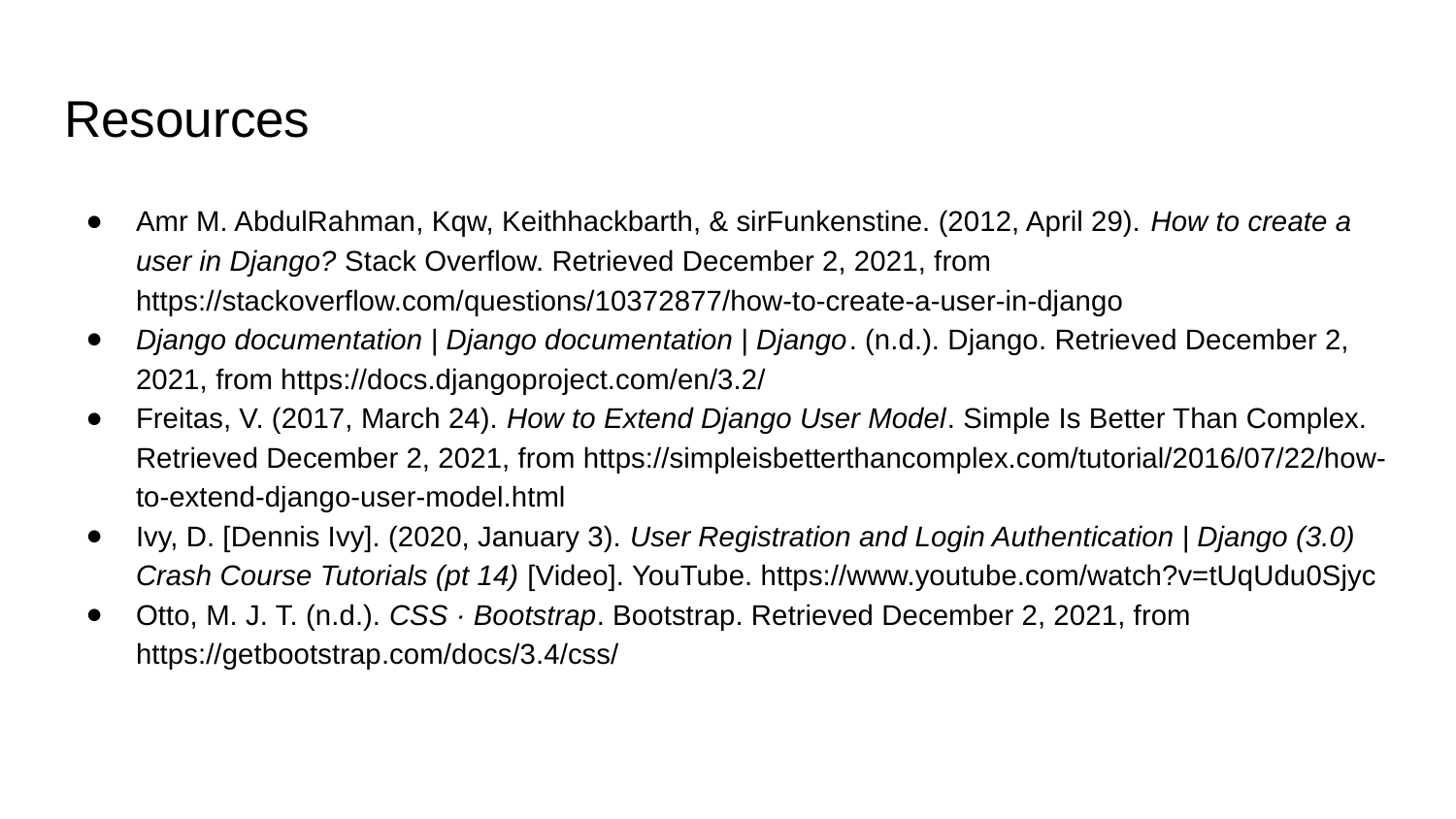

# Resources
Amr M. AbdulRahman, Kqw, Keithhackbarth, & sirFunkenstine. (2012, April 29). How to create a user in Django? Stack Overflow. Retrieved December 2, 2021, from https://stackoverflow.com/questions/10372877/how-to-create-a-user-in-django
Django documentation | Django documentation | Django. (n.d.). Django. Retrieved December 2, 2021, from https://docs.djangoproject.com/en/3.2/
Freitas, V. (2017, March 24). How to Extend Django User Model. Simple Is Better Than Complex. Retrieved December 2, 2021, from https://simpleisbetterthancomplex.com/tutorial/2016/07/22/how-to-extend-django-user-model.html
Ivy, D. [Dennis Ivy]. (2020, January 3). User Registration and Login Authentication | Django (3.0) Crash Course Tutorials (pt 14) [Video]. YouTube. https://www.youtube.com/watch?v=tUqUdu0Sjyc
Otto, M. J. T. (n.d.). CSS · Bootstrap. Bootstrap. Retrieved December 2, 2021, from https://getbootstrap.com/docs/3.4/css/